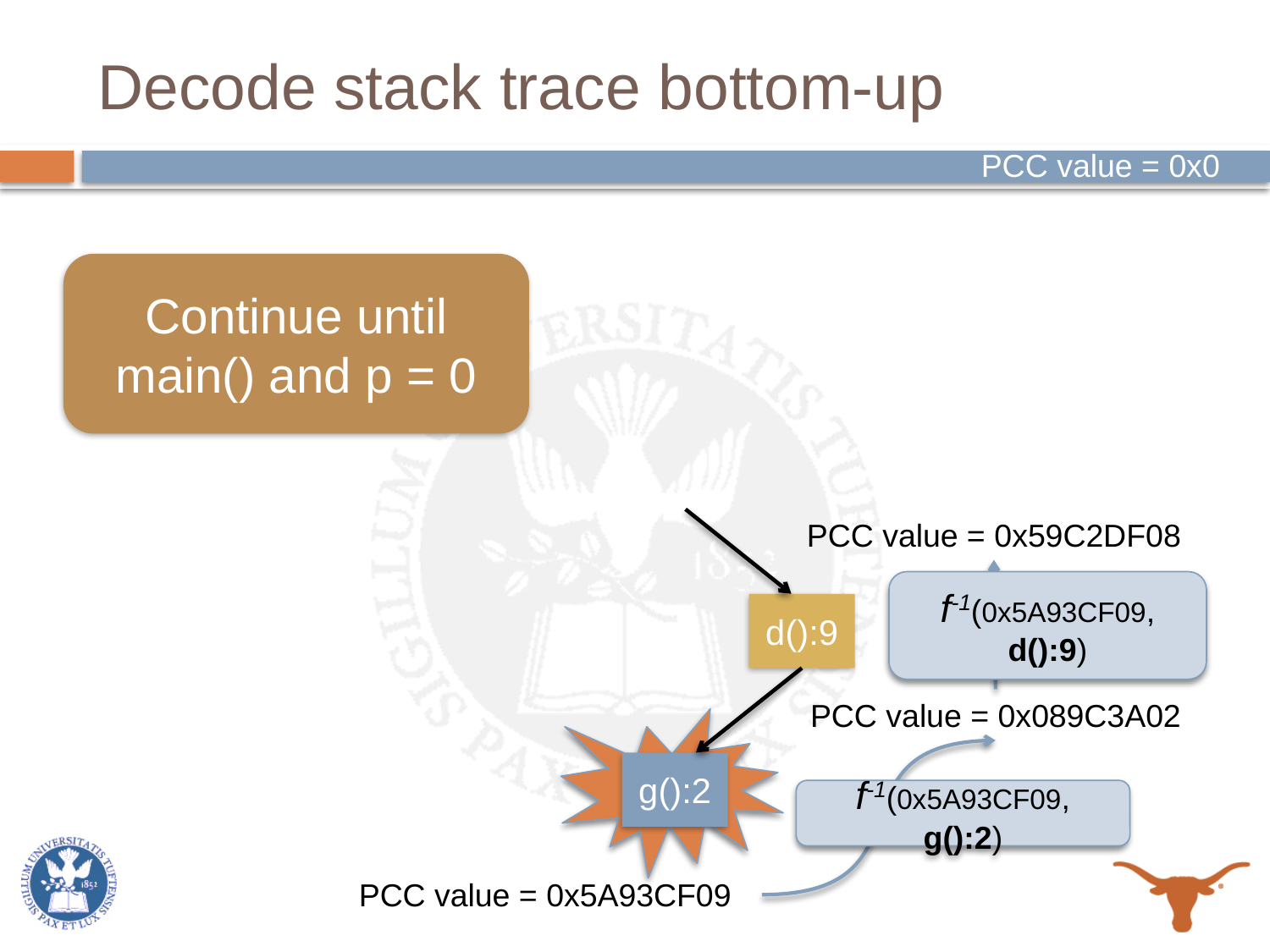

# Decode stack trace bottom-up
PCC value = 0x0
Continue until main() and p = 0
PCC value = 0x59C2DF08
f-1(0x5A93CF09, d():9)
d():9
PCC value = 0x089C3A02

g():2
f-1(0x5A93CF09, g():2)
PCC value = 0x5A93CF09